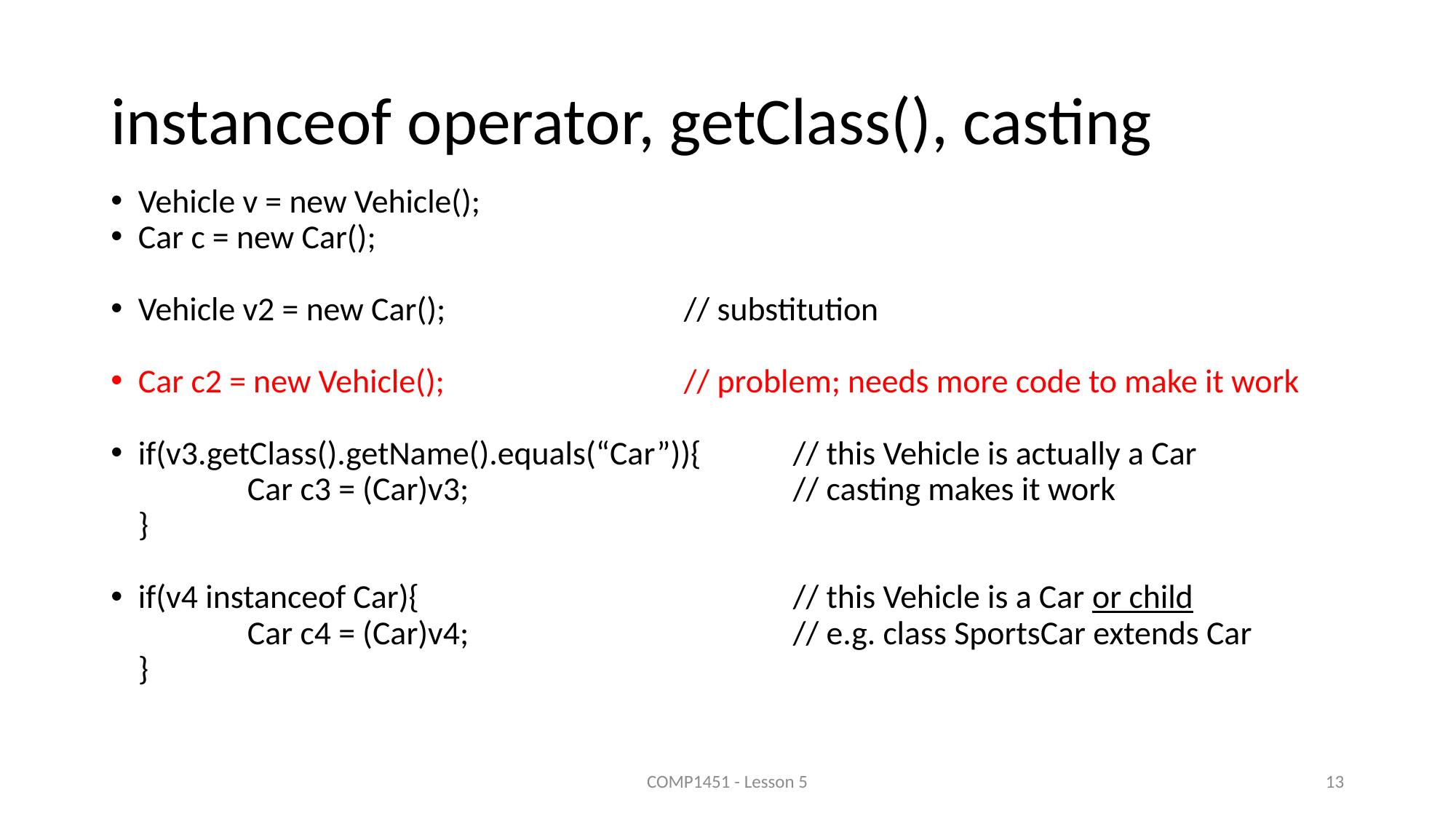

# instanceof operator, getClass(), casting
Vehicle v = new Vehicle();
Car c = new Car();

Vehicle v2 = new Car();			// substitution

Car c2 = new Vehicle(); 			// problem; needs more code to make it work

if(v3.getClass().getName().equals(“Car”)){	// this Vehicle is actually a Car
	Car c3 = (Car)v3; 			// casting makes it work
}

if(v4 instanceof Car){				// this Vehicle is a Car or child
	Car c4 = (Car)v4;			// e.g. class SportsCar extends Car
}
COMP1451 - Lesson 5
13